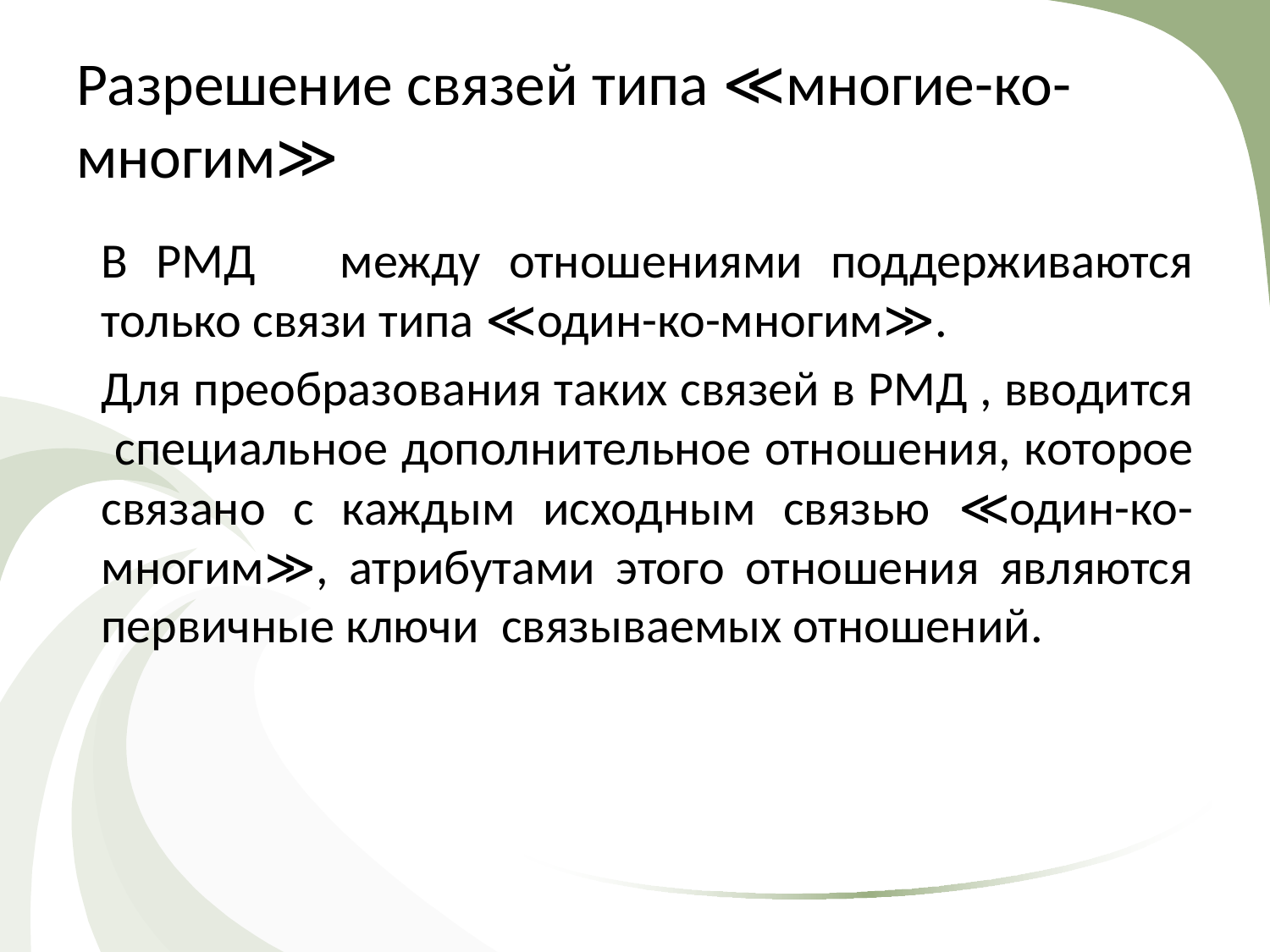

# Разрешение связей типа ≪многие-ко-многим≫
В РМД   между отношениями поддерживаются только связи типа ≪один-ко-многим≫.
Для преобразования таких связей в РМД , вводится  специальное дополнительное отношения, которое связано с каждым исходным связью ≪один-ко-многим≫, атрибутами этого отношения являются первичные ключи  связываемых отношений.